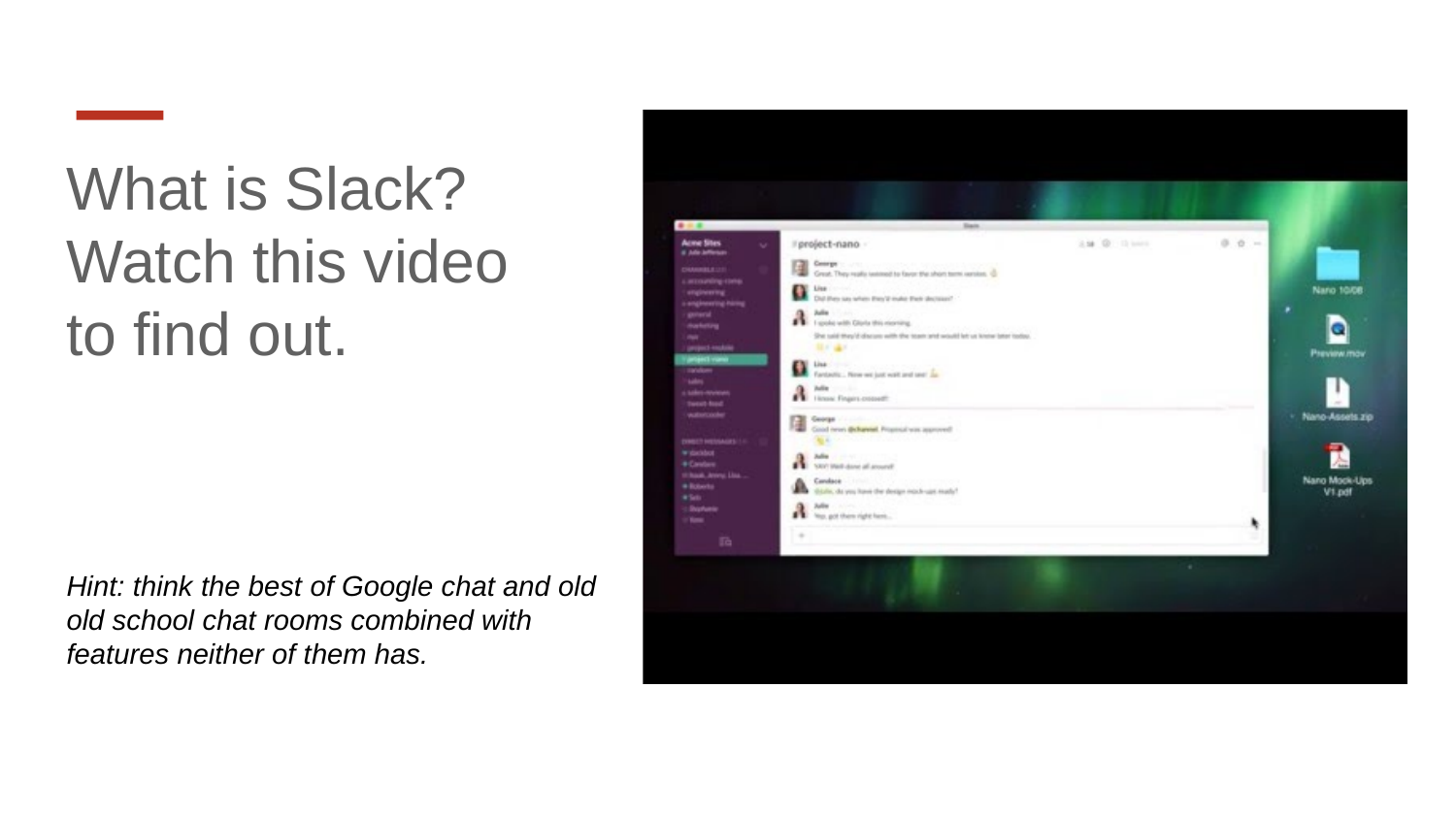

# What is Slack? Watch this video to find out.
Hint: think the best of Google chat and old old school chat rooms combined with features neither of them has.